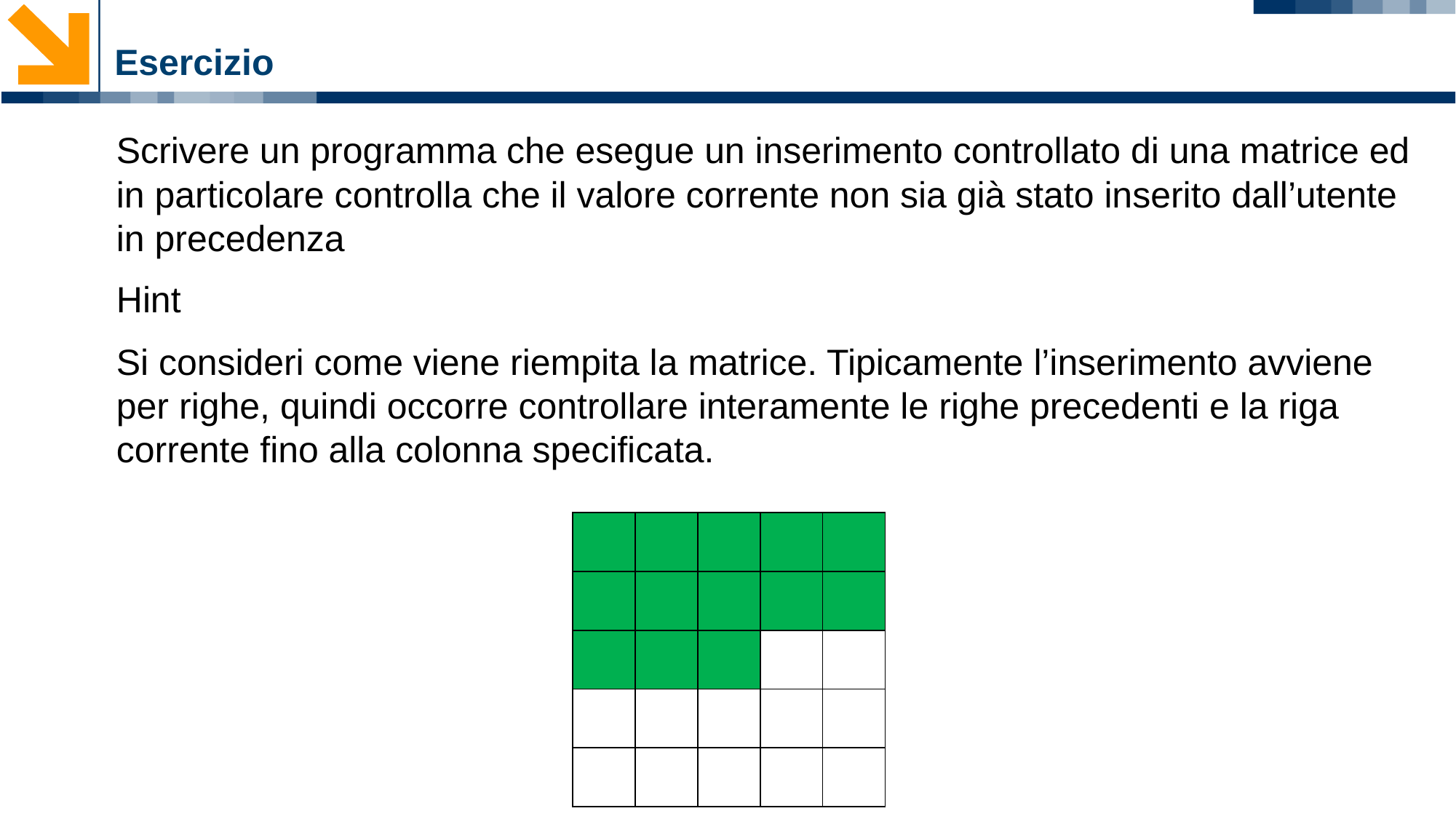

# Esercizio
Scrivere un programma che esegue un inserimento controllato di una matrice ed in particolare controlla che il valore corrente non sia già stato inserito dall’utente in precedenza
Hint
Si consideri come viene riempita la matrice. Tipicamente l’inserimento avviene per righe, quindi occorre controllare interamente le righe precedenti e la riga corrente fino alla colonna specificata.
|  |  |  |  |  |
| --- | --- | --- | --- | --- |
|  |  |  |  |  |
|  |  |  |  |  |
|  |  |  |  |  |
|  |  |  |  |  |